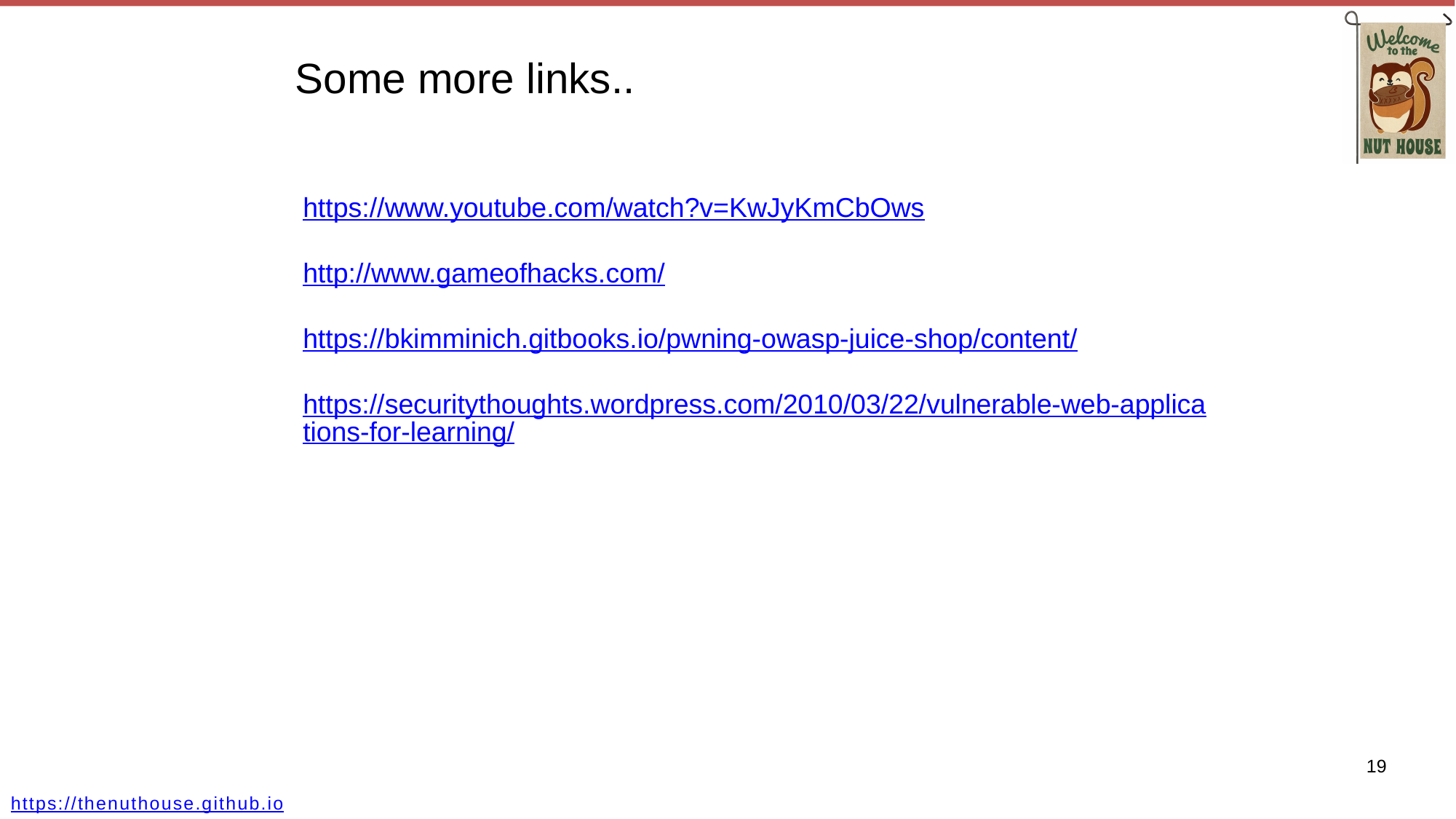

Some more links..
https://www.youtube.com/watch?v=KwJyKmCbOws

http://www.gameofhacks.com/

https://bkimminich.gitbooks.io/pwning-owasp-juice-shop/content/

https://securitythoughts.wordpress.com/2010/03/22/vulnerable-web-applications-for-learning/

19